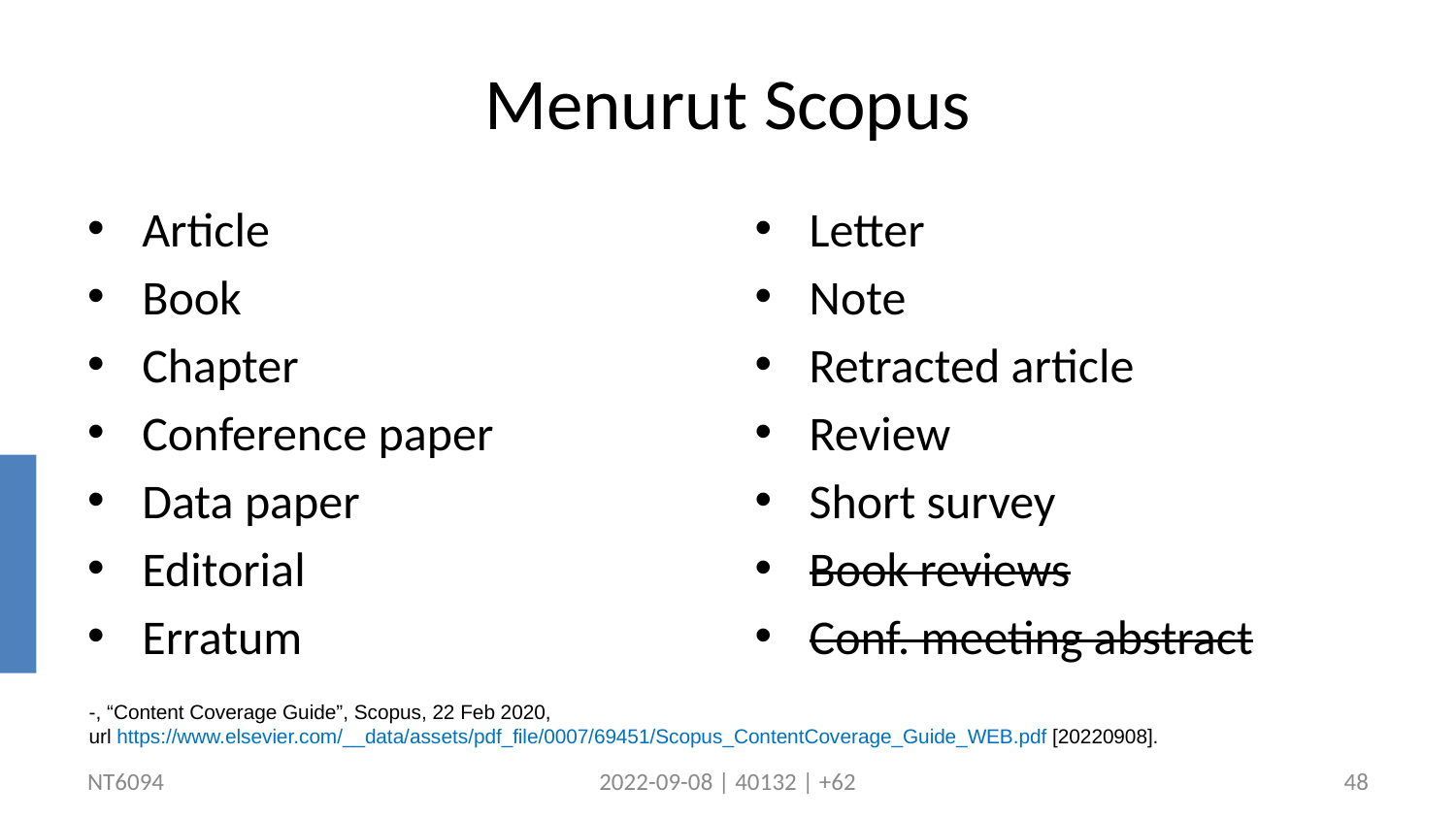

# Menurut Scopus
Article
Book
Chapter
Conference paper
Data paper
Editorial
Erratum
Letter
Note
Retracted article
Review
Short survey
Book reviews
Conf. meeting abstract
-, “Content Coverage Guide”, Scopus, 22 Feb 2020,
url https://www.elsevier.com/__data/assets/pdf_file/0007/69451/Scopus_ContentCoverage_Guide_WEB.pdf [20220908].
NT6094
2022-09-08 | 40132 | +62
48